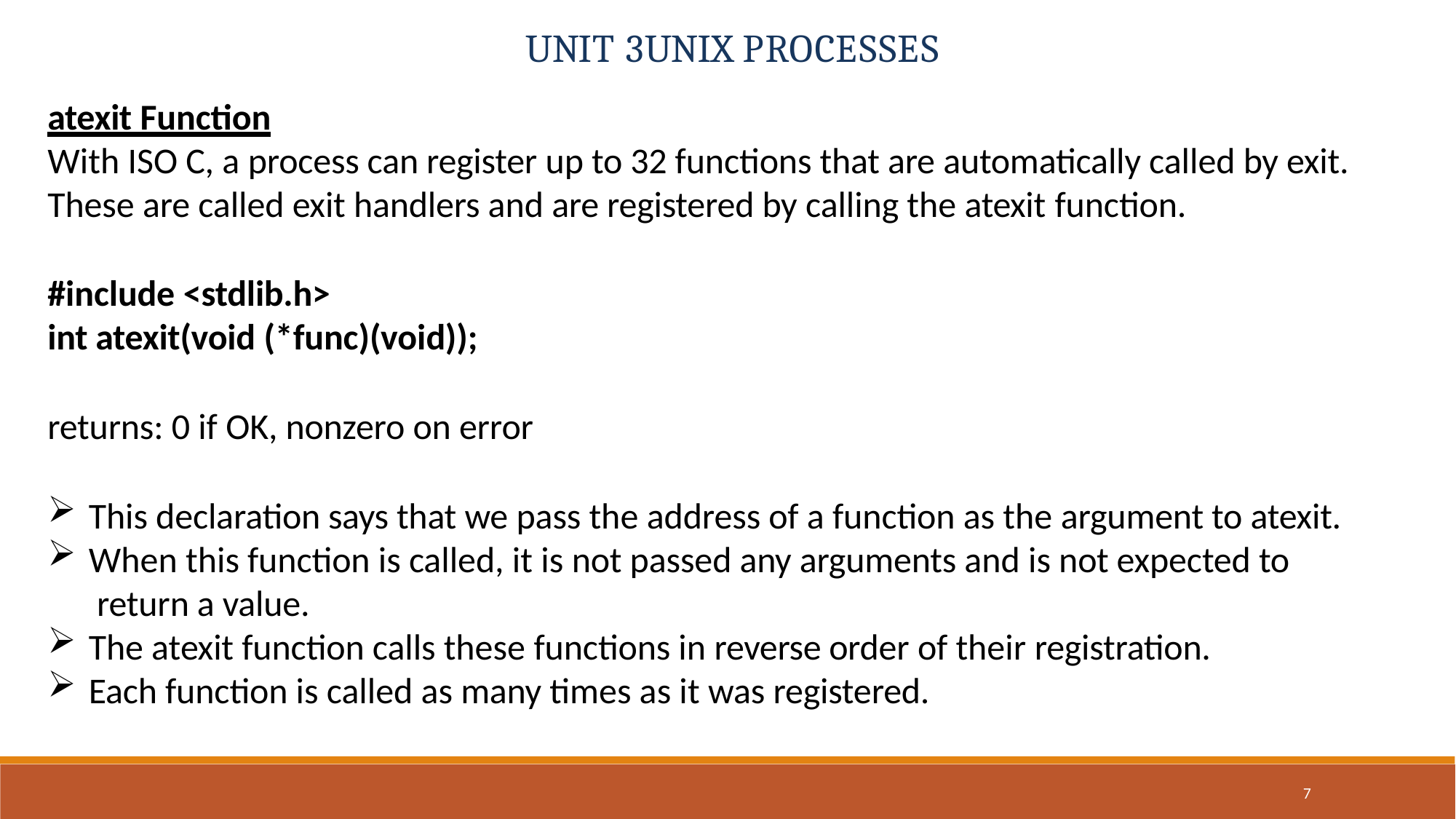

# UNIT 3UNIX PROCESSES
atexit Function
With ISO C, a process can register up to 32 functions that are automatically called by exit.  These are called exit handlers and are registered by calling the atexit function.

#include <stdlib.h>
int atexit(void (*func)(void));

returns: 0 if OK, nonzero on error

This declaration says that we pass the address of a function as the argument to atexit.
When this function is called, it is not passed any arguments and is not expected to  return a value.
The atexit function calls these functions in reverse order of their registration.
Each function is called as many times as it was registered.

7